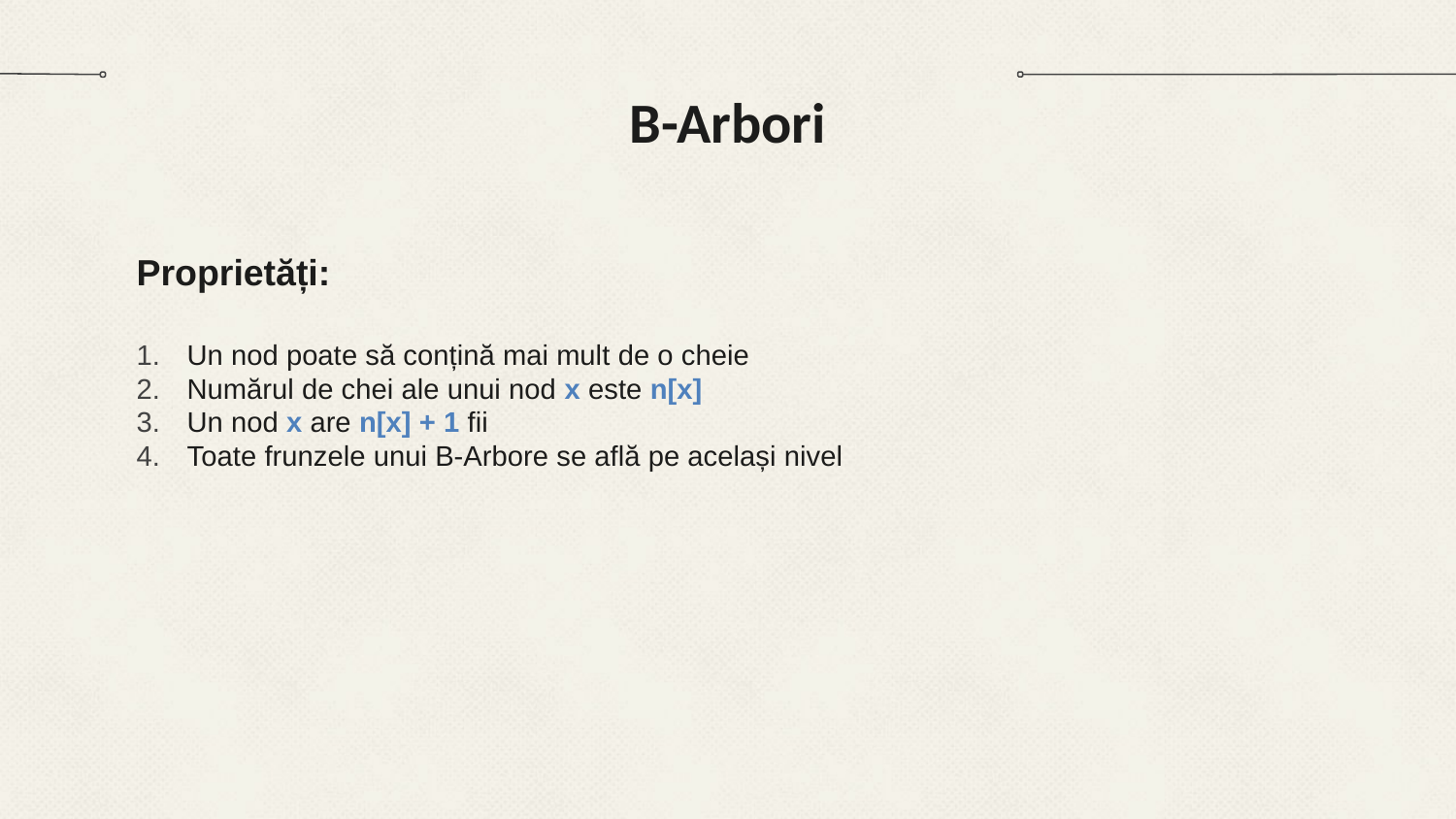

# B-Arbori

Proprietăți:

Un nod poate să conțină mai mult de o cheie
Numărul de chei ale unui nod x este n[x]
Un nod x are n[x] + 1 fii
Toate frunzele unui B-Arbore se află pe același nivel